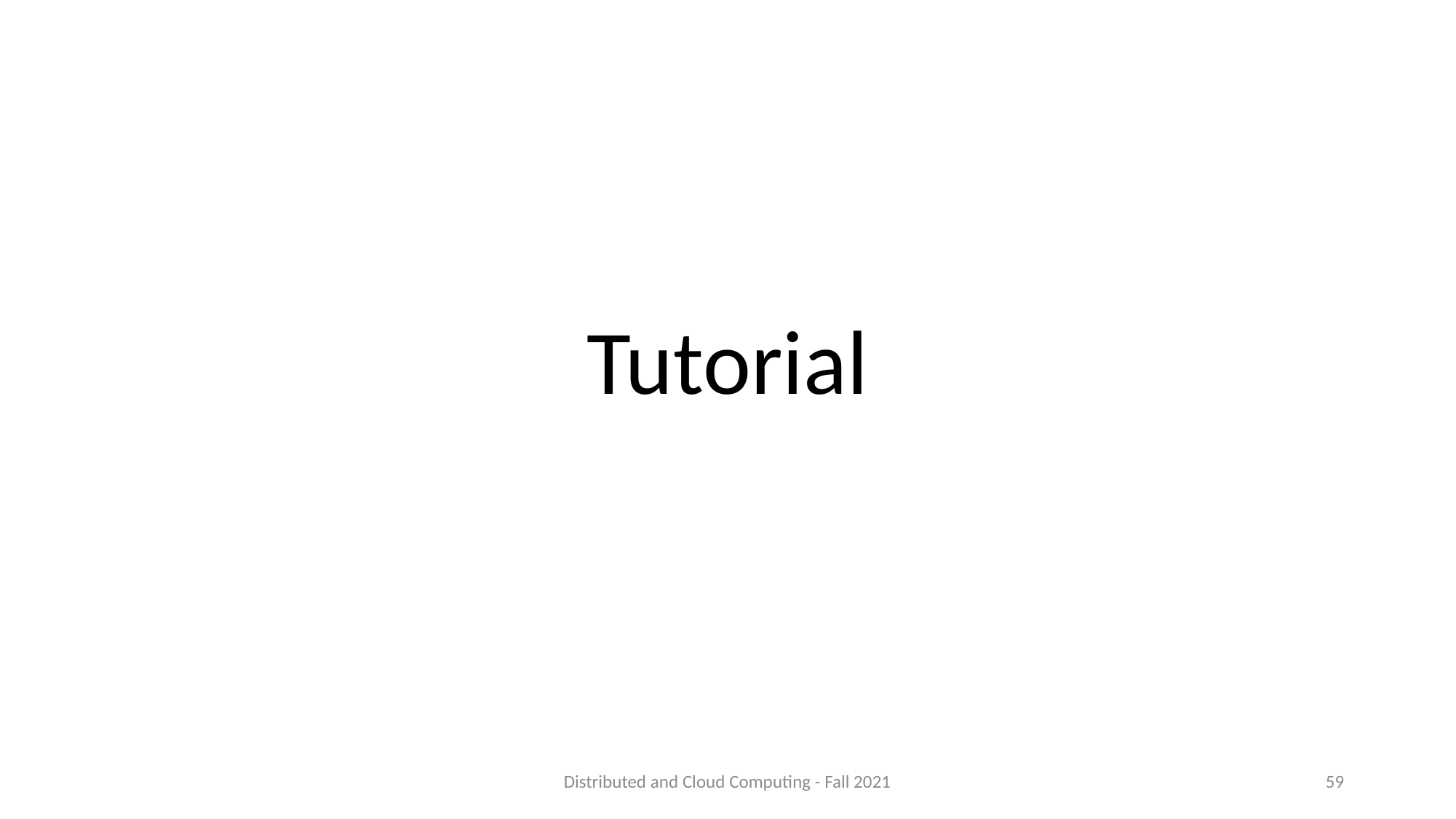

# Tutorial
Distributed and Cloud Computing - Fall 2021
59